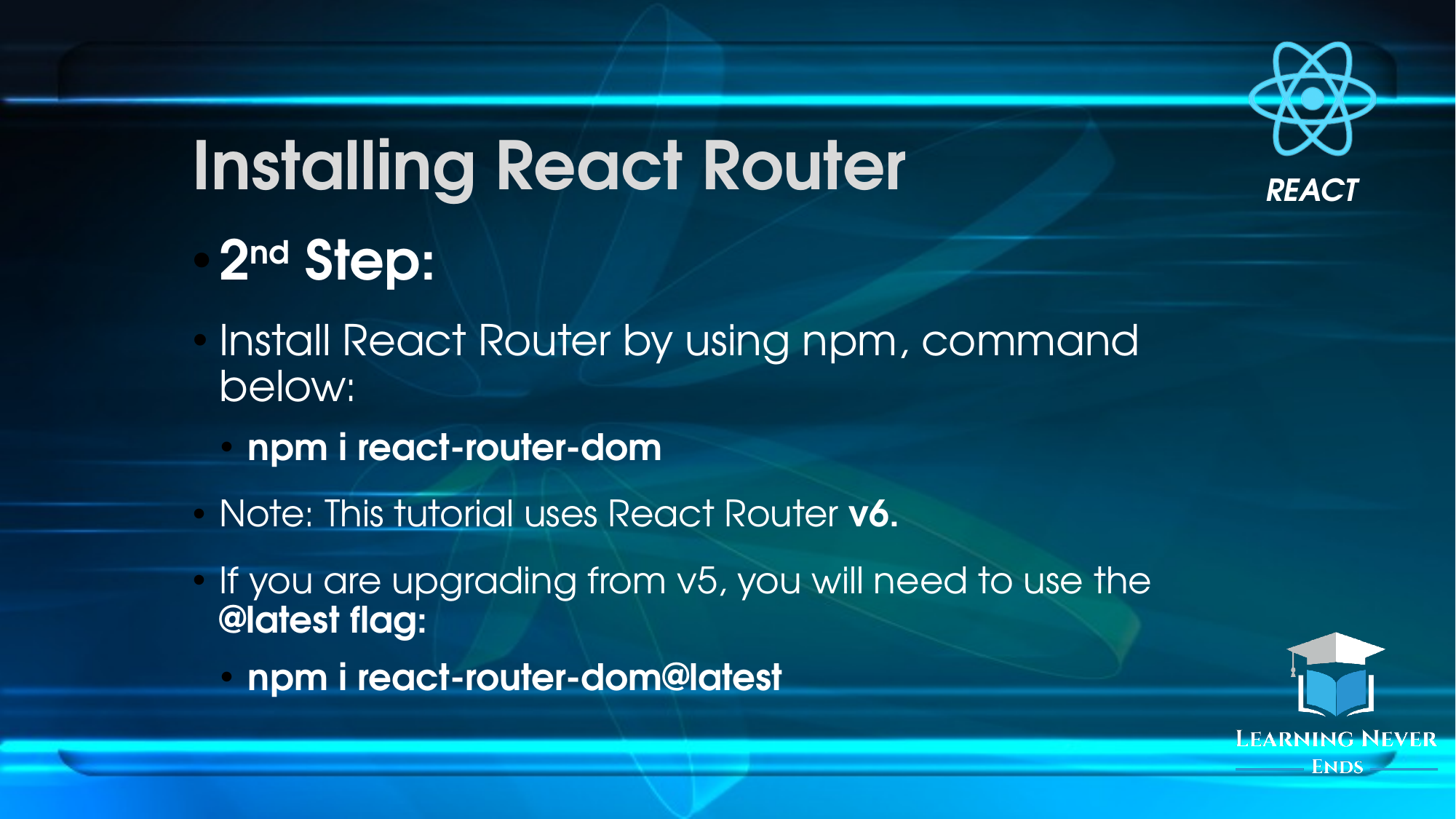

# Installing React Router
2nd Step:
Install React Router by using npm, command below:
npm i react-router-dom
Note: This tutorial uses React Router v6.
If you are upgrading from v5, you will need to use the @latest flag:
npm i react-router-dom@latest